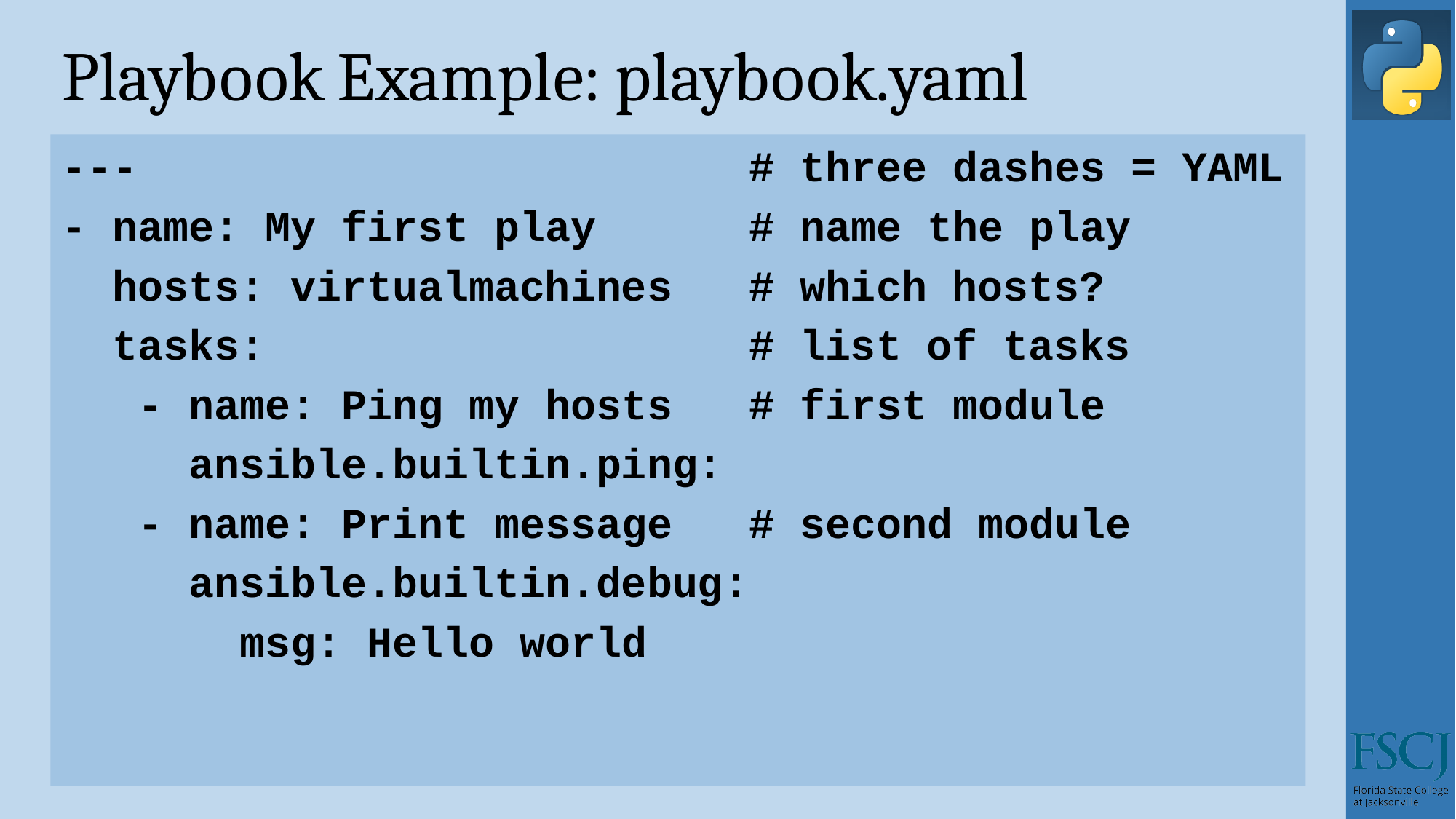

# Playbook Example: playbook.yaml
---                        # three dashes = YAML
- name: My first play      # name the play
  hosts: virtualmachines   # which hosts?
  tasks:                   # list of tasks
   - name: Ping my hosts   # first module
     ansible.builtin.ping:
   - name: Print message   # second module
     ansible.builtin.debug:
       msg: Hello world